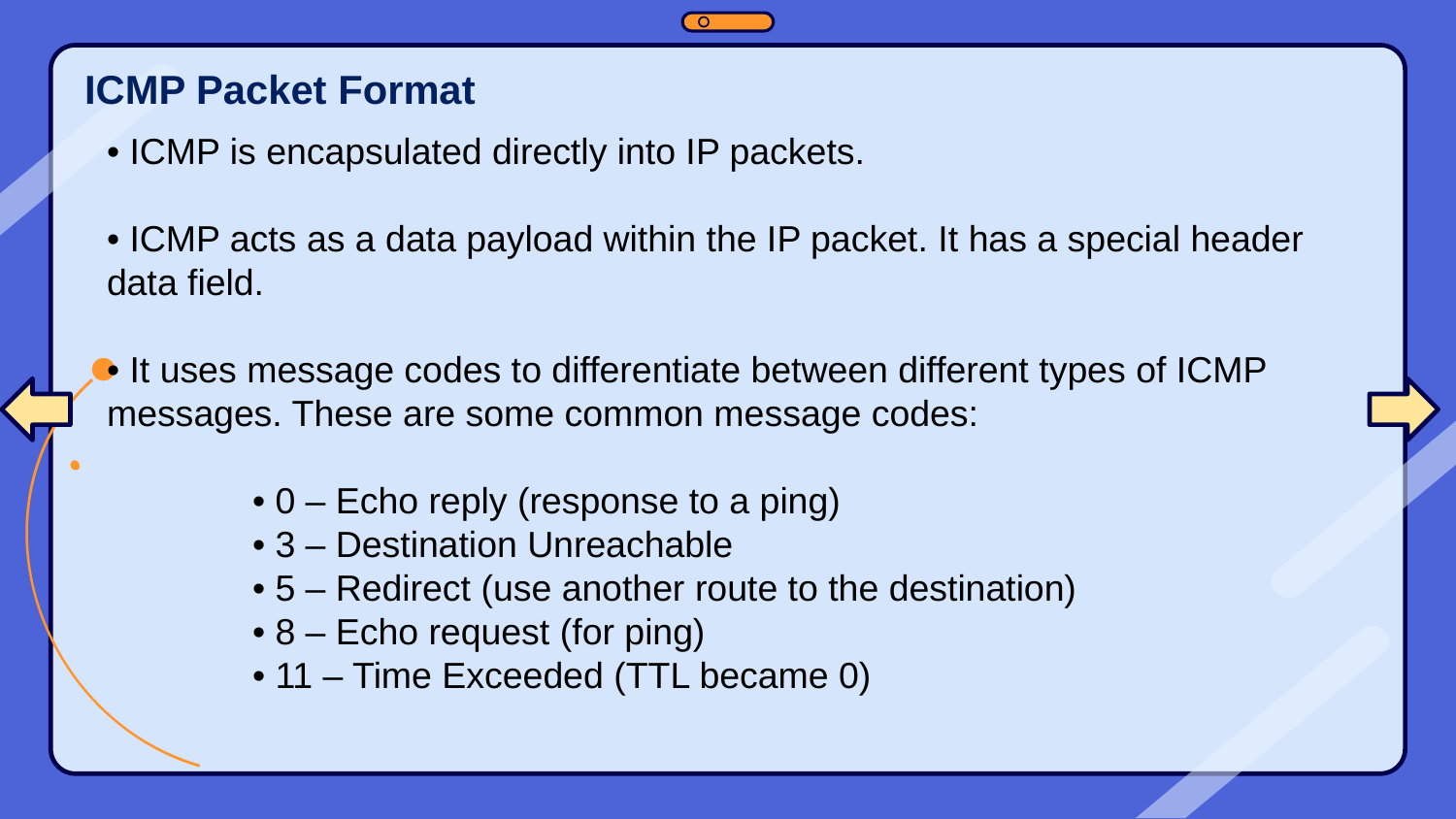

ICMP Packet Format
• ICMP is encapsulated directly into IP packets.

• ICMP acts as a data payload within the IP packet. It has a special header data field.

• It uses message codes to differentiate between different types of ICMP messages. These are some common message codes:

	• 0 – Echo reply (response to a ping)
	• 3 – Destination Unreachable
	• 5 – Redirect (use another route to the destination)
	• 8 – Echo request (for ping)
	• 11 – Time Exceeded (TTL became 0)